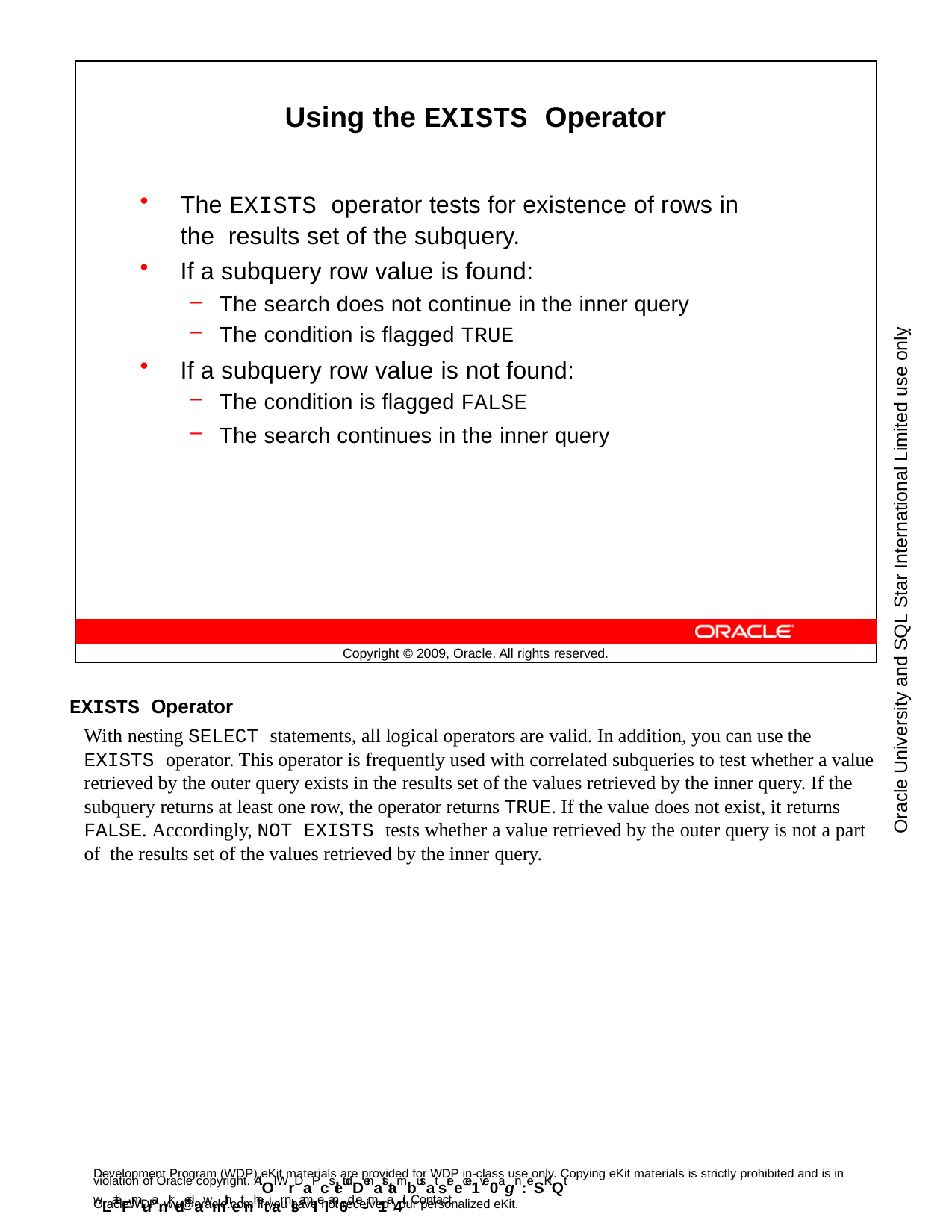

Using the EXISTS Operator

The EXISTS operator tests for existence of rows in the  results set of the subquery.
If a subquery row value is found:
The search does not continue in the inner query
The condition is flagged TRUE
If a subquery row value is not found:
The condition is flagged FALSE
The search continues in the inner query
Oracle University and SQL Star International Limited use onlyฺ
Copyright © 2009, Oracle. All rights reserved.

EXISTS Operator
With nesting SELECT statements, all logical operators are valid. In addition, you can use the  EXISTS operator. This operator is frequently used with correlated subqueries to test whether a value  retrieved by the outer query exists in the results set of the values retrieved by the inner query. If the  subquery returns at least one row, the operator returns TRUE. If the value does not exist, it returns  FALSE. Accordingly, NOT EXISTS tests whether a value retrieved by the outer query is not a part of  the results set of the values retrieved by the inner query.
Development Program (WDP) eKit materials are provided for WDP in-class use only. Copying eKit materials is strictly prohibited and is in
violation of Oracle copyright. AlOl WrDaPcsletudDenatstambusat sreecei1ve0agn:eSKiQt wLateFrmuanrkdedawmithetnhetiar nlsamIeI an6d e-m1a4il. Contact
OracleWDP_ww@oracle.com if you have not received your personalized eKit.